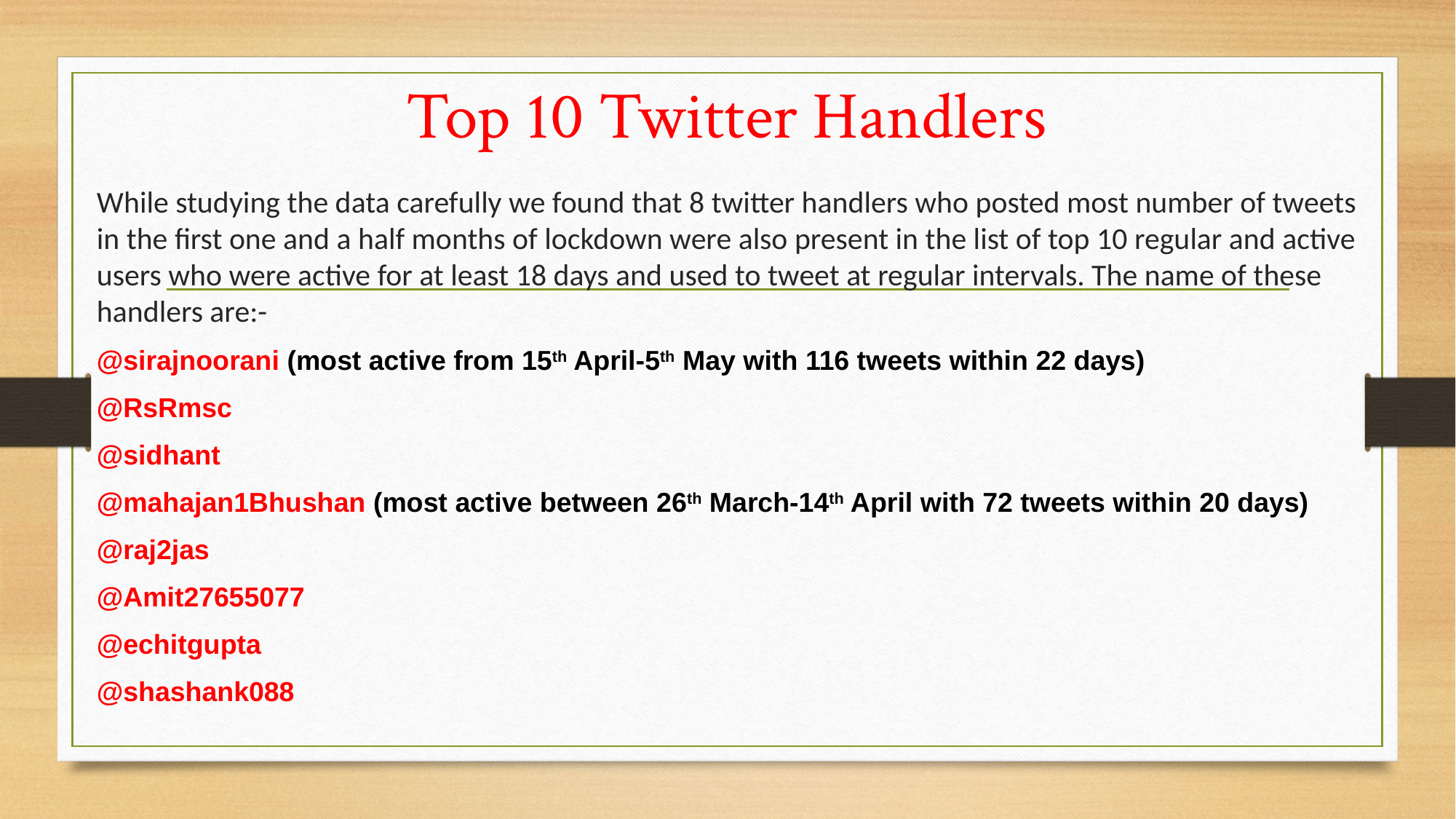

# Top 10 Twitter Handlers
While studying the data carefully we found that 8 twitter handlers who posted most number of tweets in the first one and a half months of lockdown were also present in the list of top 10 regular and active users who were active for at least 18 days and used to tweet at regular intervals. The name of these handlers are:-
@sirajnoorani (most active from 15th April-5th May with 116 tweets within 22 days)
@RsRmsc
@sidhant
@mahajan1Bhushan (most active between 26th March-14th April with 72 tweets within 20 days)
@raj2jas
@Amit27655077
@echitgupta
@shashank088